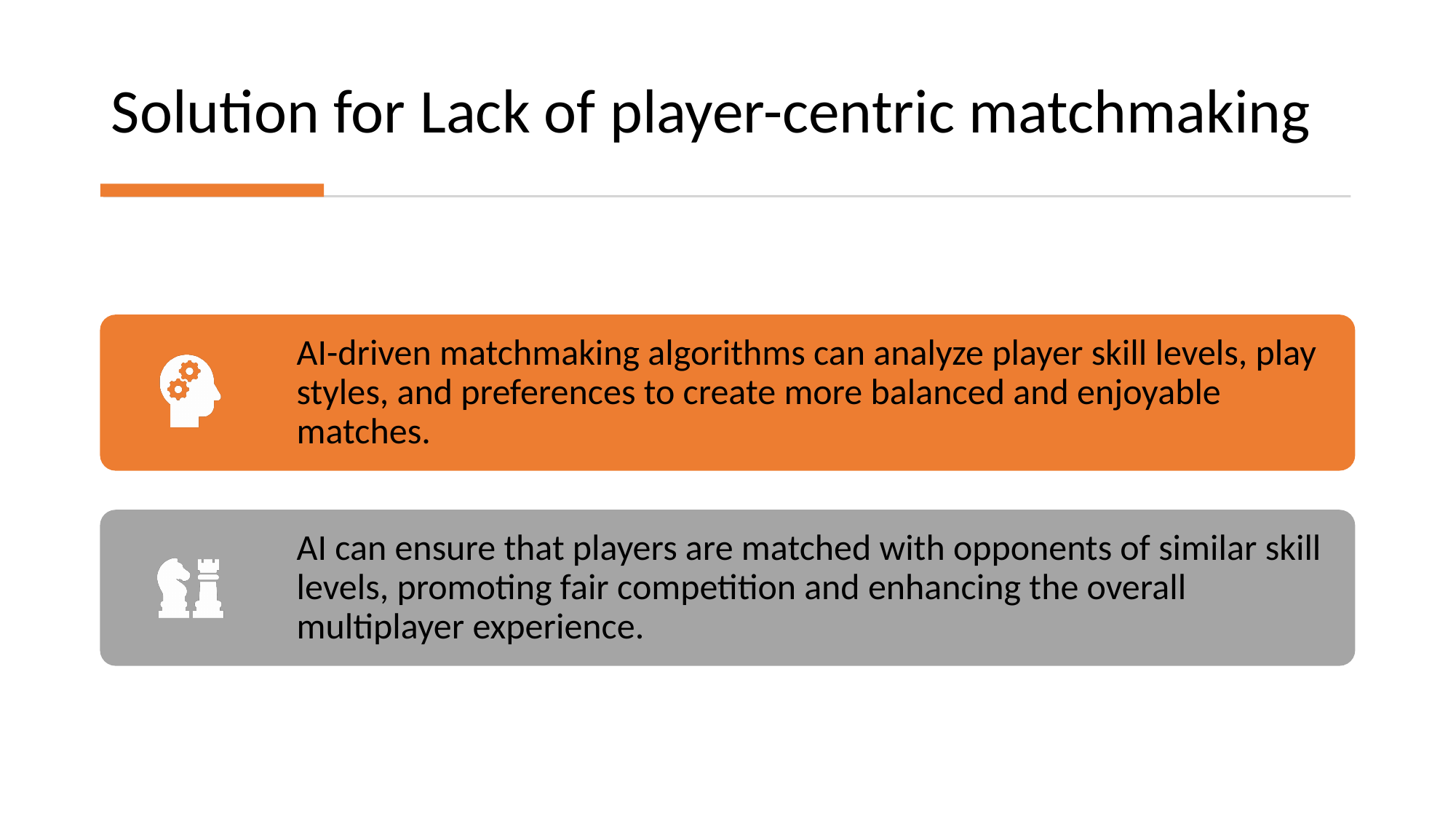

# Solution for Lack of player-centric matchmaking

AI-driven matchmaking algorithms can analyze player skill levels, play styles, and preferences to create more balanced and enjoyable matches.
AI can ensure that players are matched with opponents of similar skill levels, promoting fair competition and enhancing the overall multiplayer experience.